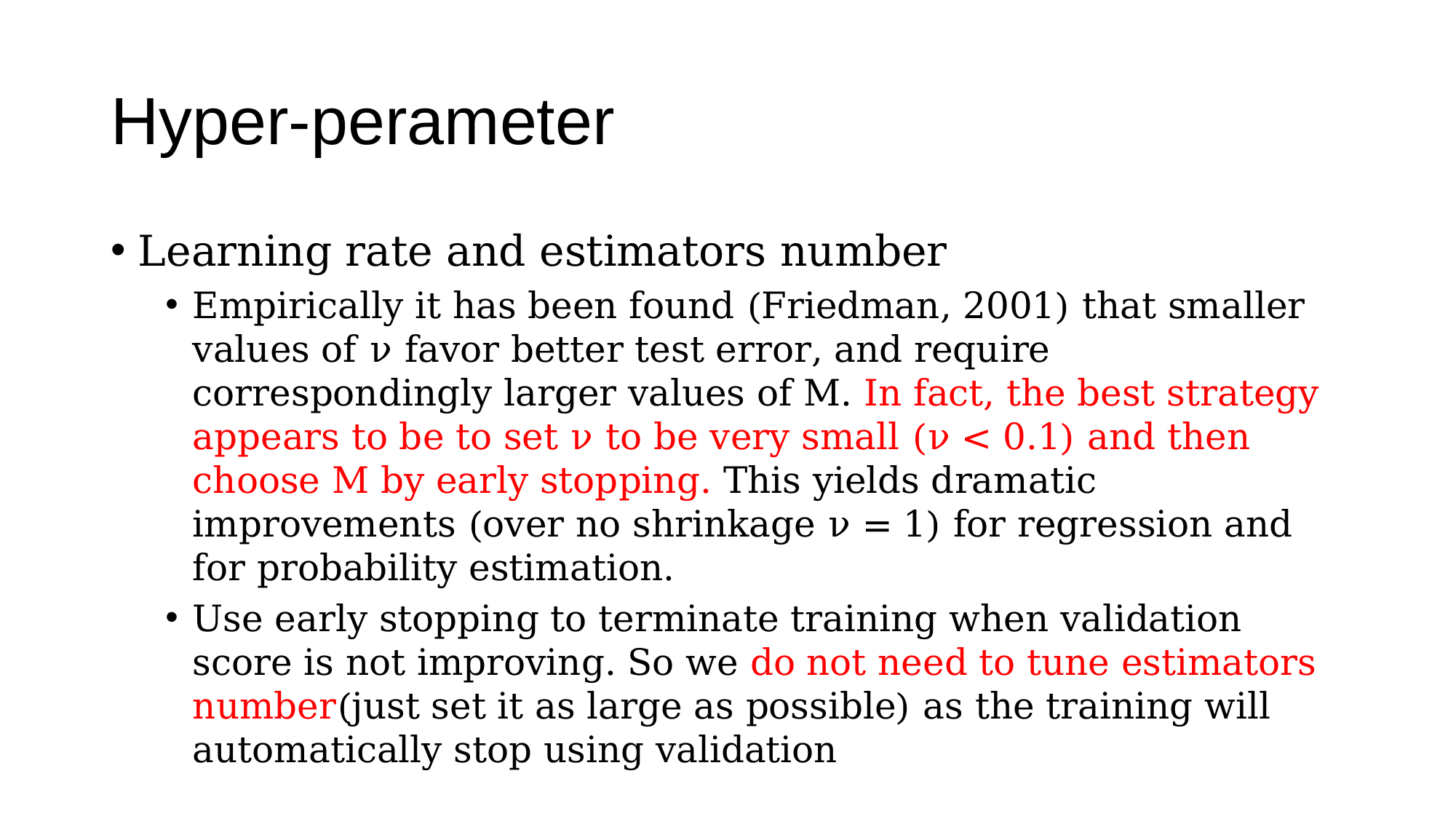

# Hyper-perameter
Learning rate and estimators number
Empirically it has been found (Friedman, 2001) that smaller values of ν favor better test error, and require correspondingly larger values of M. In fact, the best strategy appears to be to set ν to be very small (ν < 0.1) and then choose M by early stopping. This yields dramatic improvements (over no shrinkage ν = 1) for regression and for probability estimation.
Use early stopping to terminate training when validation score is not improving. So we do not need to tune estimators number(just set it as large as possible) as the training will automatically stop using validation